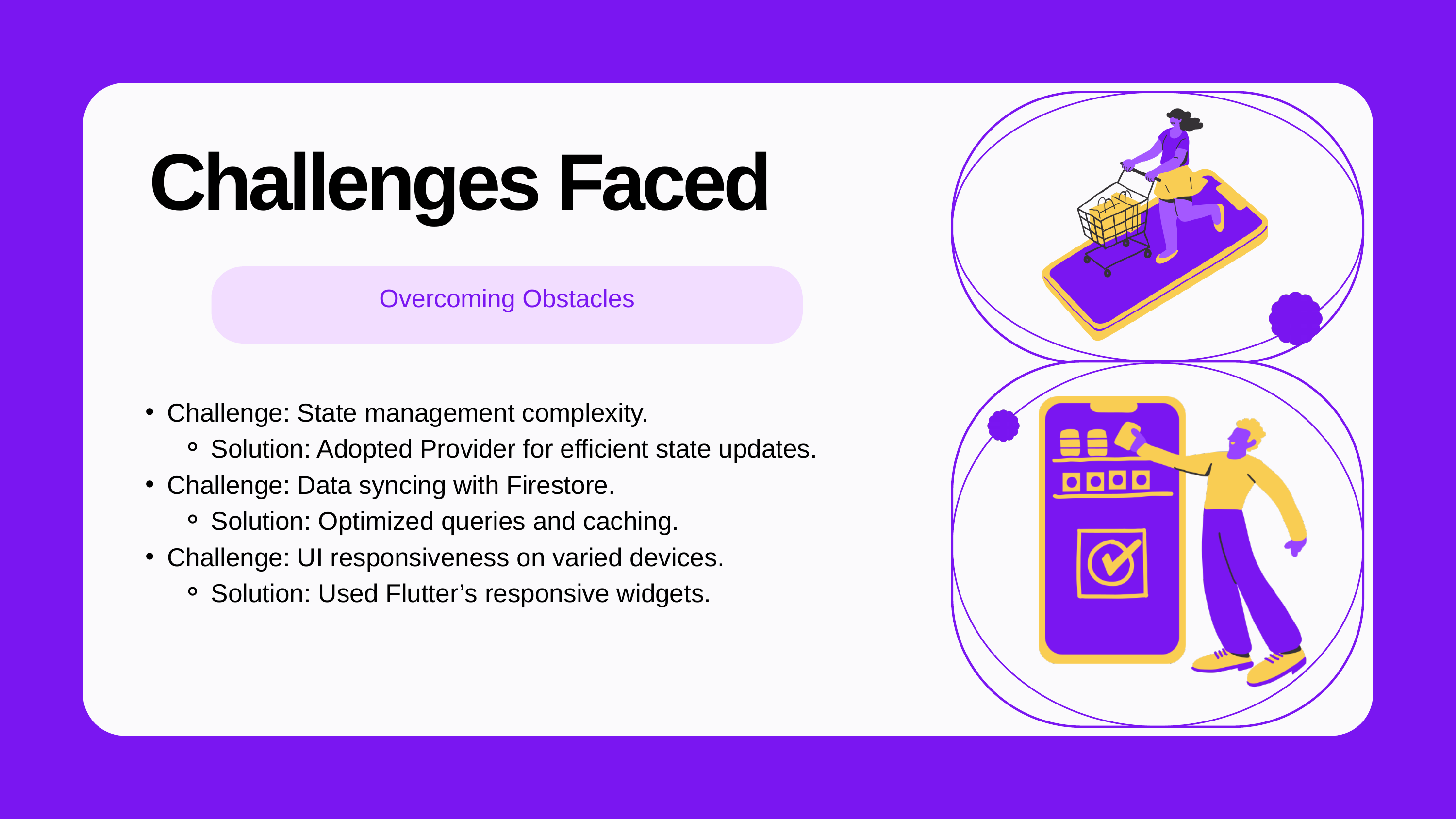

Challenges Faced

 Overcoming Obstacles

Challenge: State management complexity.
Solution: Adopted Provider for efficient state updates.
Challenge: Data syncing with Firestore.
Solution: Optimized queries and caching.
Challenge: UI responsiveness on varied devices.
Solution: Used Flutter’s responsive widgets.